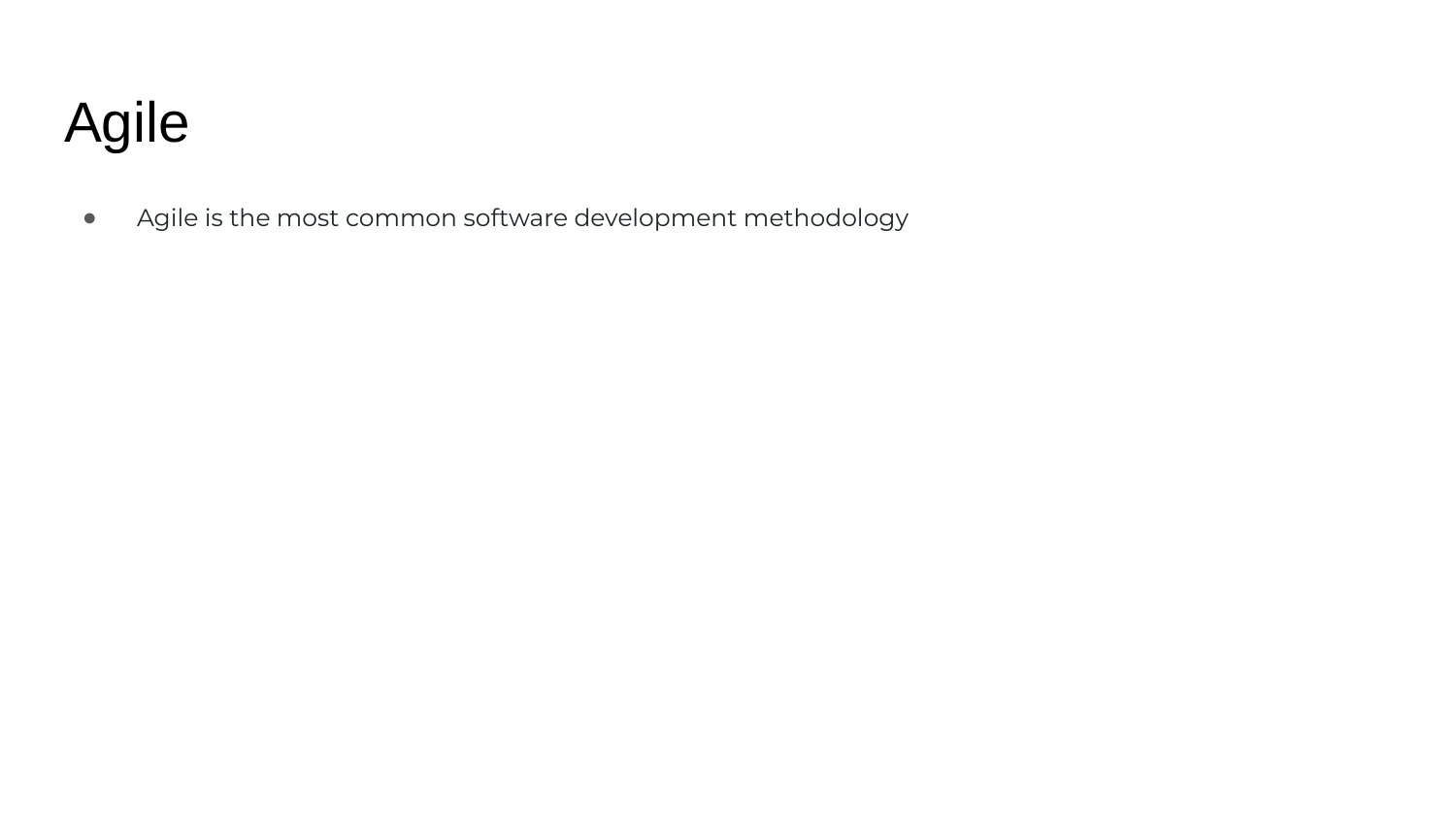

# Agile
Agile is the most common software development methodology